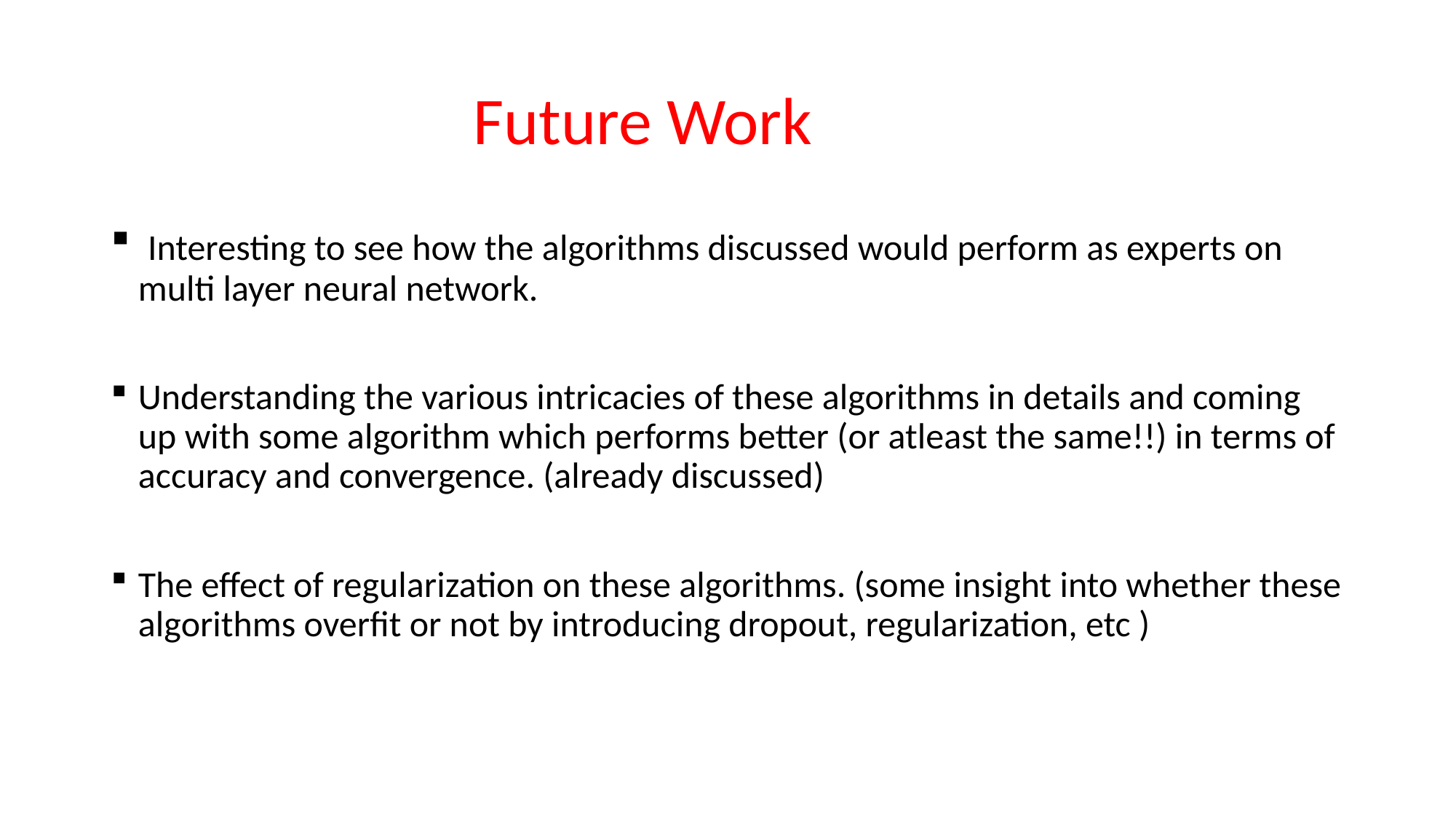

# Future Work
 Interesting to see how the algorithms discussed would perform as experts on multi layer neural network.

Understanding the various intricacies of these algorithms in details and coming up with some algorithm which performs better (or atleast the same!!) in terms of accuracy and convergence. (already discussed)

The effect of regularization on these algorithms. (some insight into whether these algorithms overfit or not by introducing dropout, regularization, etc )